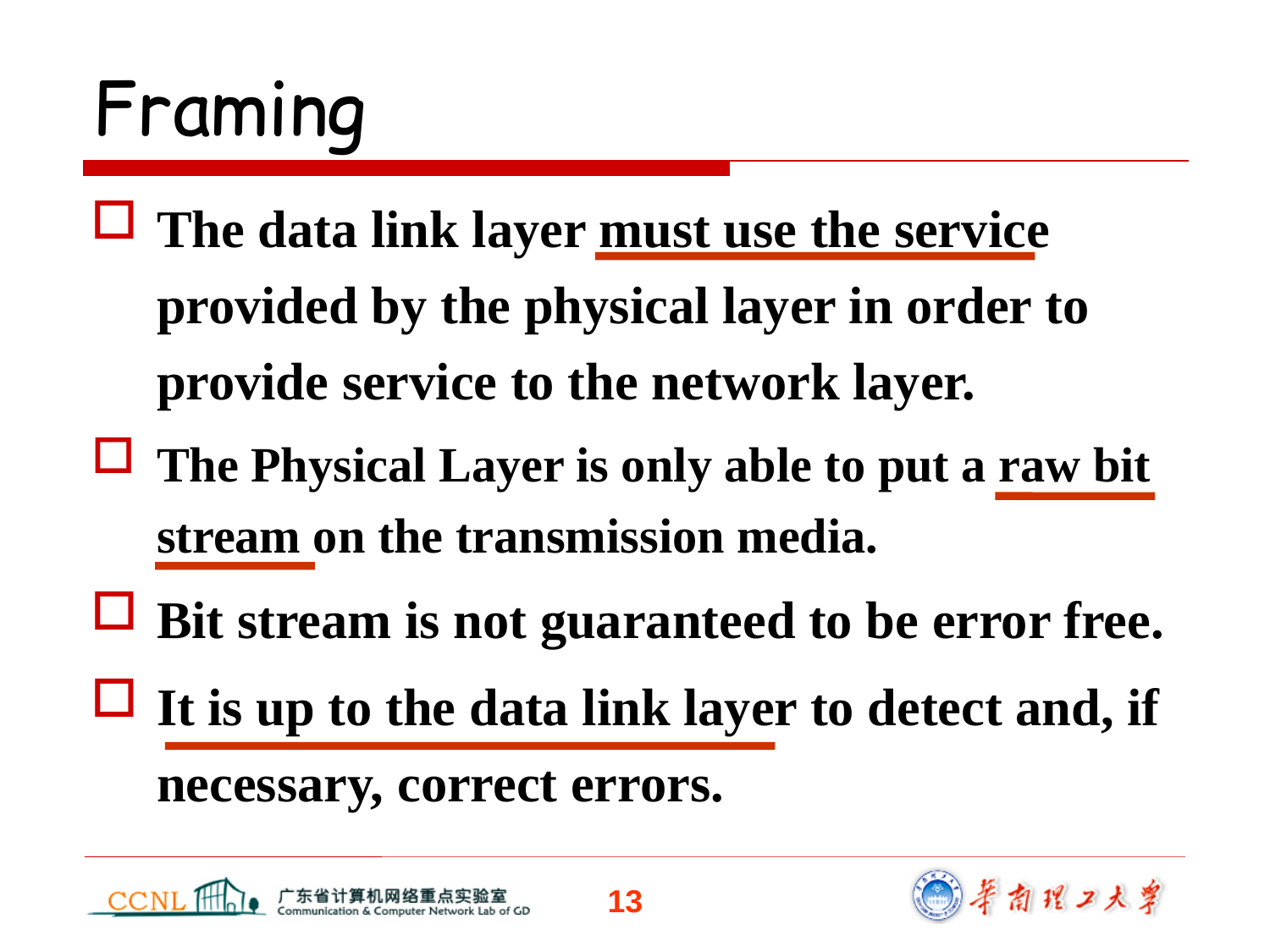

Framing
The data link layer must use the service provided by the physical layer in order to provide service to the network layer.
The Physical Layer is only able to put a raw bit stream on the transmission media.
Bit stream is not guaranteed to be error free.
It is up to the data link layer to detect and, if necessary, correct errors.